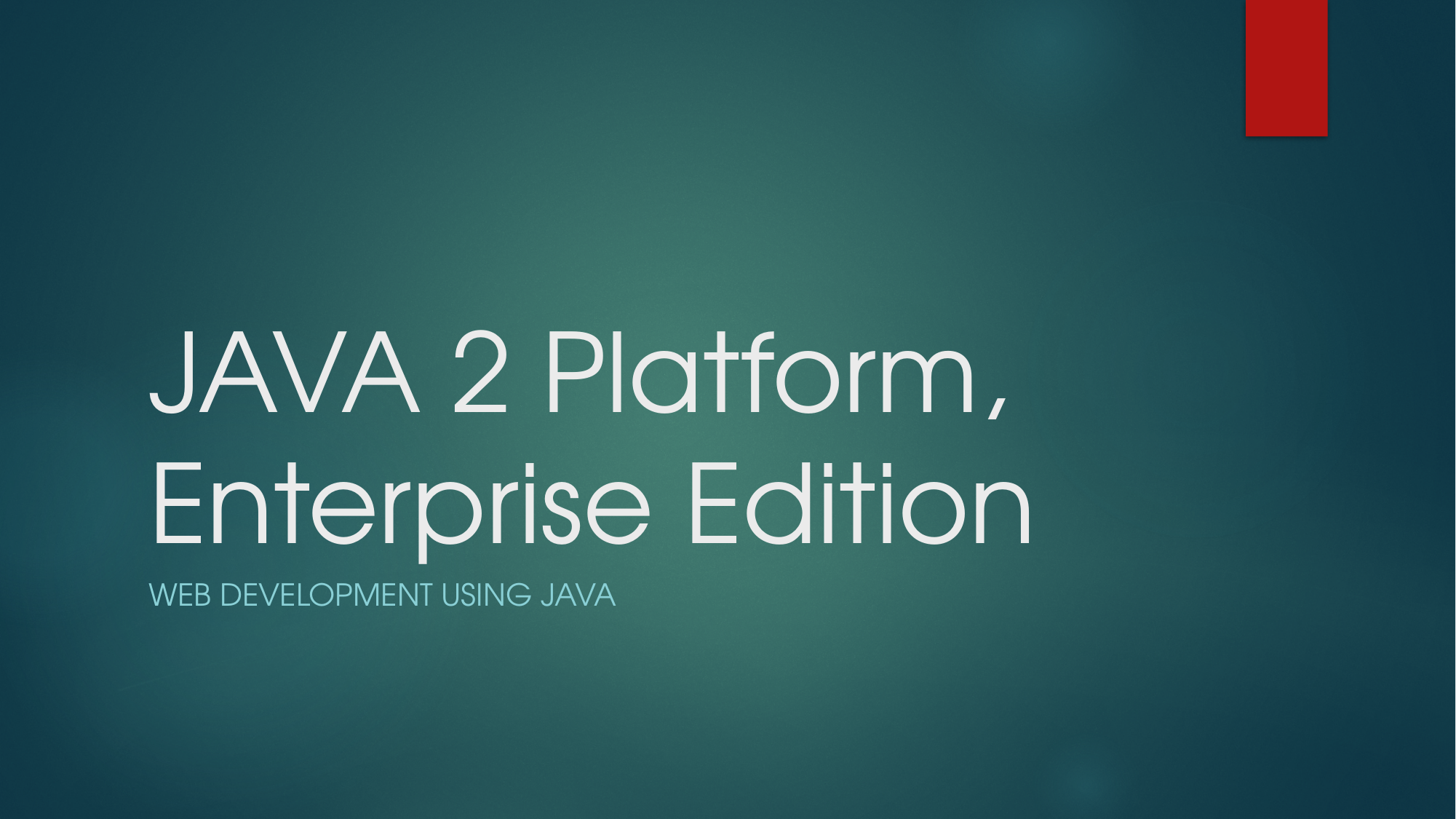

# JAVA 2 Platform, Enterprise Edition
Web development using Java